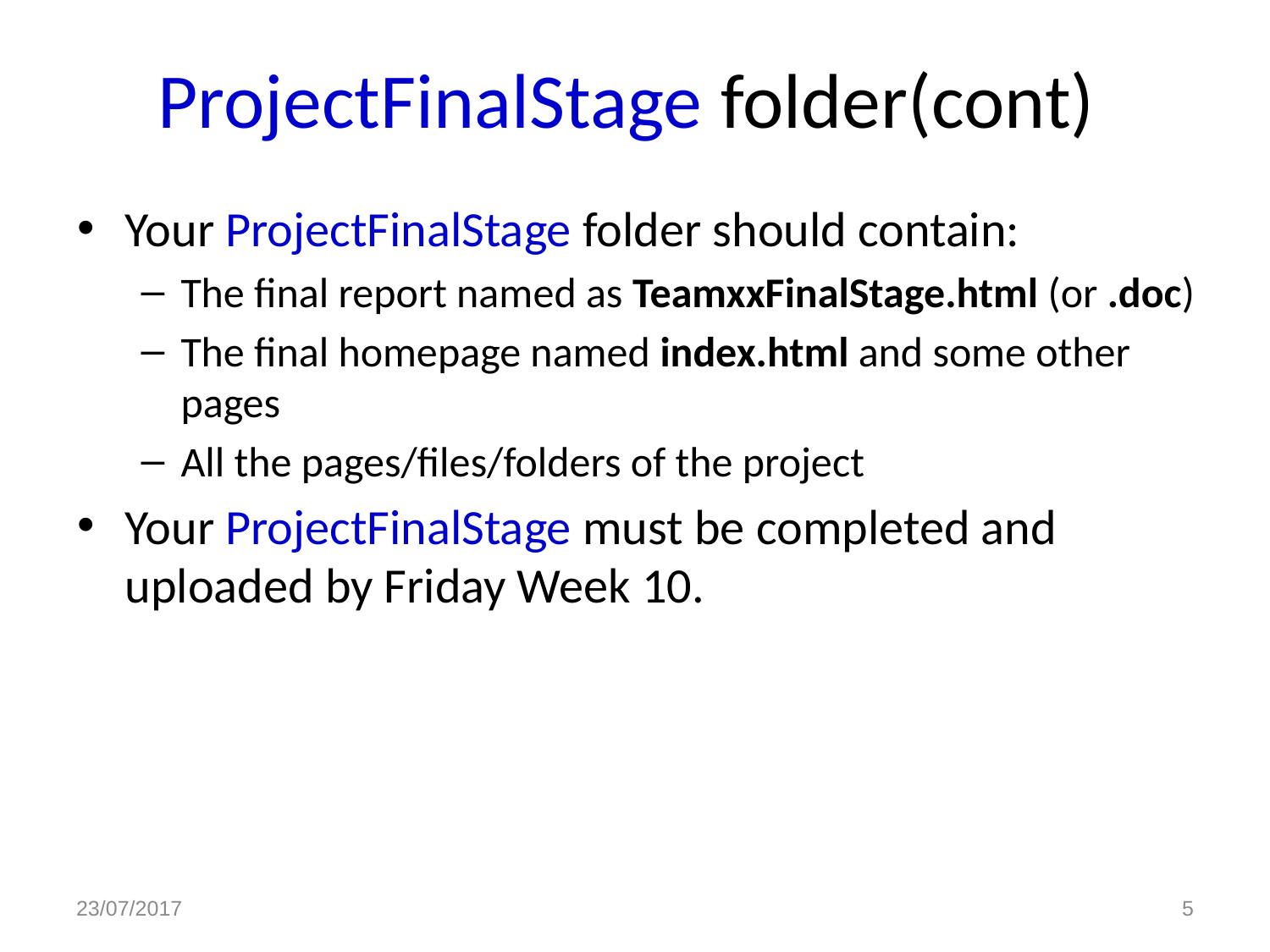

# ProjectFinalStage folder(cont)
Your ProjectFinalStage folder should contain:
The final report named as TeamxxFinalStage.html (or .doc)
The final homepage named index.html and some other pages
All the pages/files/folders of the project
Your ProjectFinalStage must be completed and uploaded by Friday Week 10.

23/07/2017
5